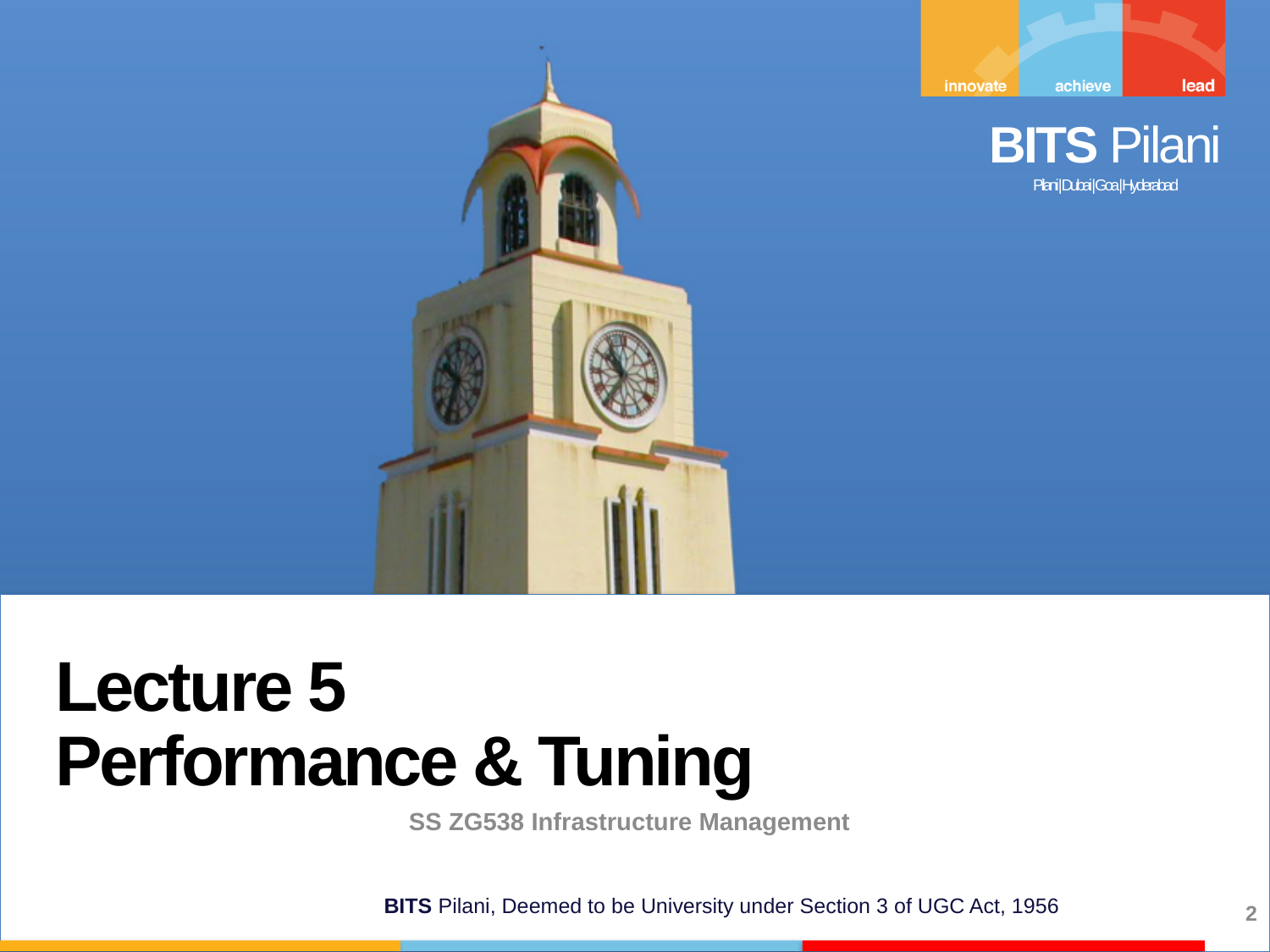

Lecture 5
Performance & Tuning

SS ZG538 Infrastructure Management
2